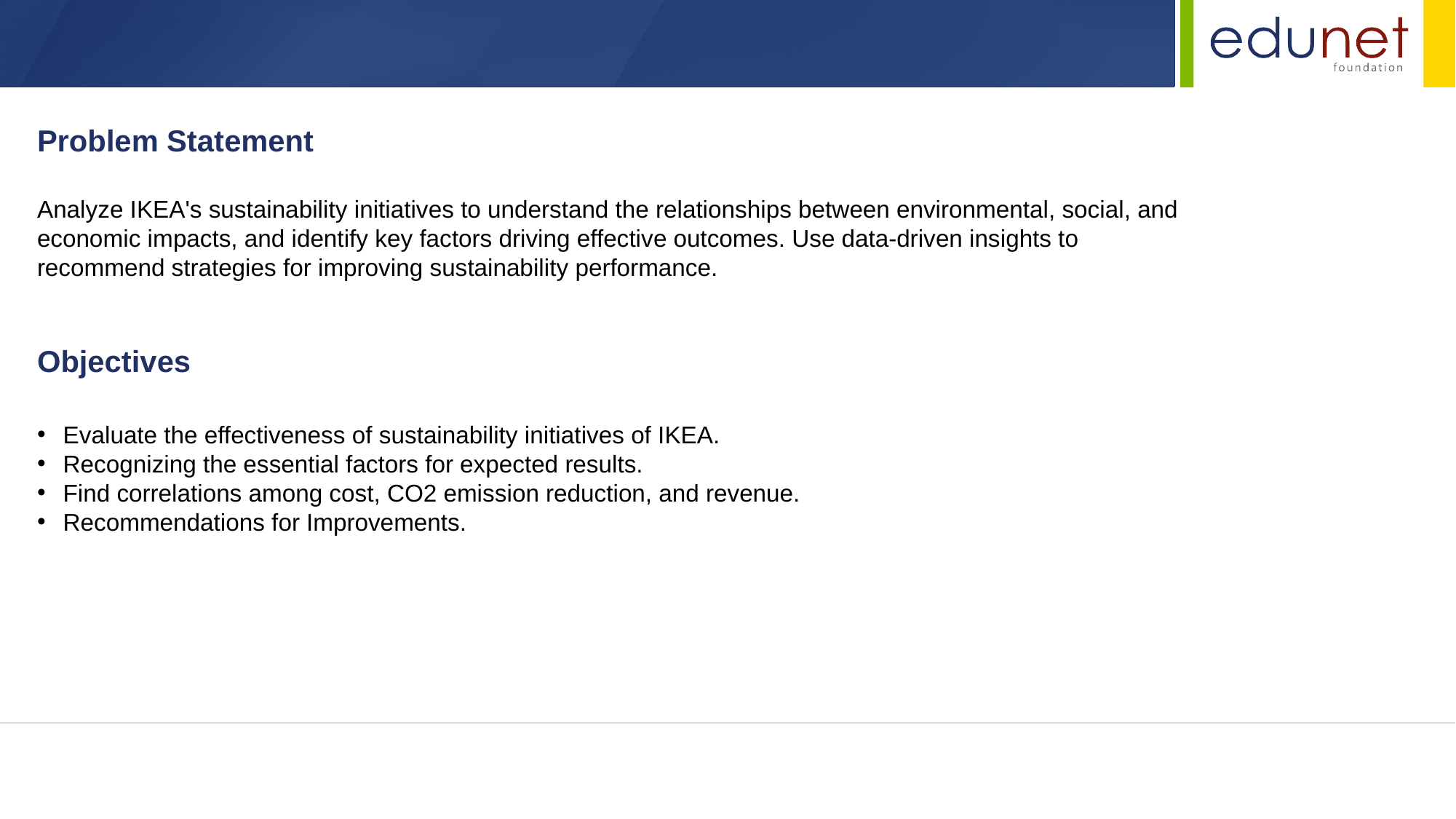

Problem Statement
Analyze IKEA's sustainability initiatives to understand the relationships between environmental, social, and economic impacts, and identify key factors driving effective outcomes. Use data-driven insights to recommend strategies for improving sustainability performance.

Objectives

Evaluate the effectiveness of sustainability initiatives of IKEA.
Recognizing the essential factors for expected results.
Find correlations among cost, CO2 emission reduction, and revenue.
Recommendations for Improvements.